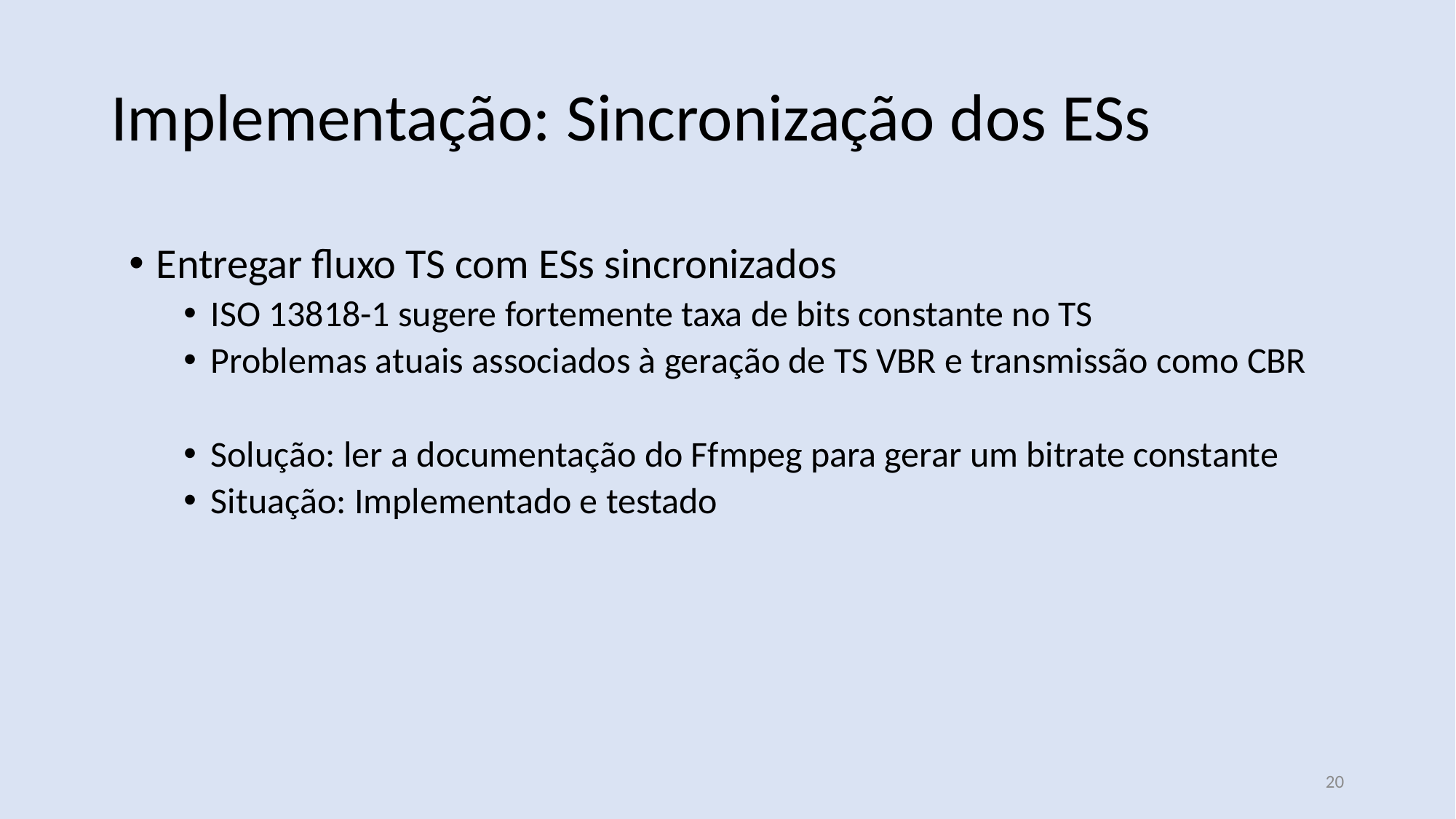

Implementação: Sincronização dos ESs
Entregar fluxo TS com ESs sincronizados
ISO 13818-1 sugere fortemente taxa de bits constante no TS
Problemas atuais associados à geração de TS VBR e transmissão como CBR

Solução: ler a documentação do Ffmpeg para gerar um bitrate constante
Situação: Implementado e testado

20